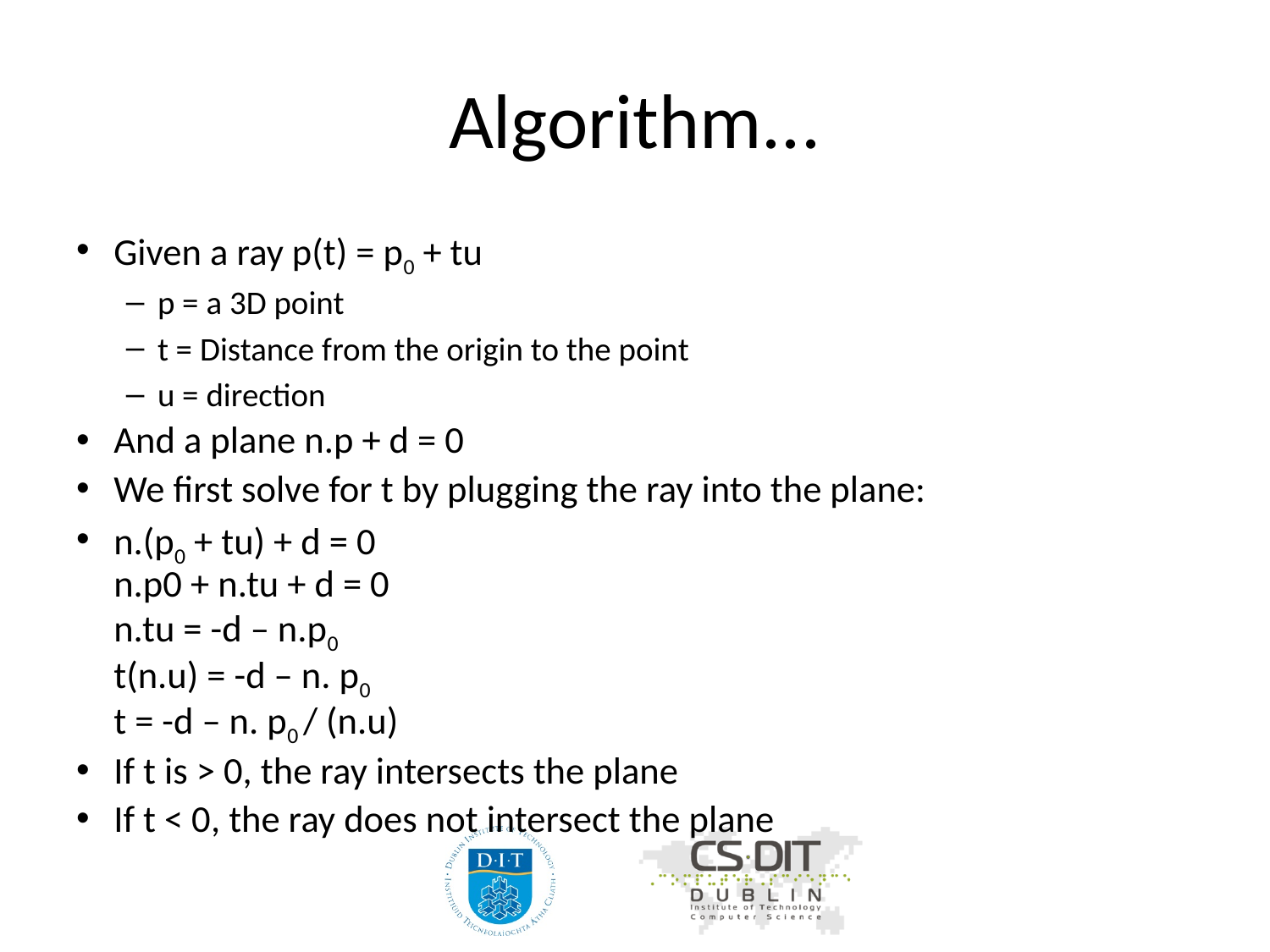

# Algorithm...
Given a ray p(t) = p0 + tu
p = a 3D point
t = Distance from the origin to the point
u = direction
And a plane n.p + d = 0
We first solve for t by plugging the ray into the plane:
n.(p0 + tu) + d = 0
n.p0 + n.tu + d = 0
n.tu = -d – n.p0
t(n.u) = -d – n. p0
t = -d – n. p0 / (n.u)
If t is > 0, the ray intersects the plane
If t < 0, the ray does not intersect the plane